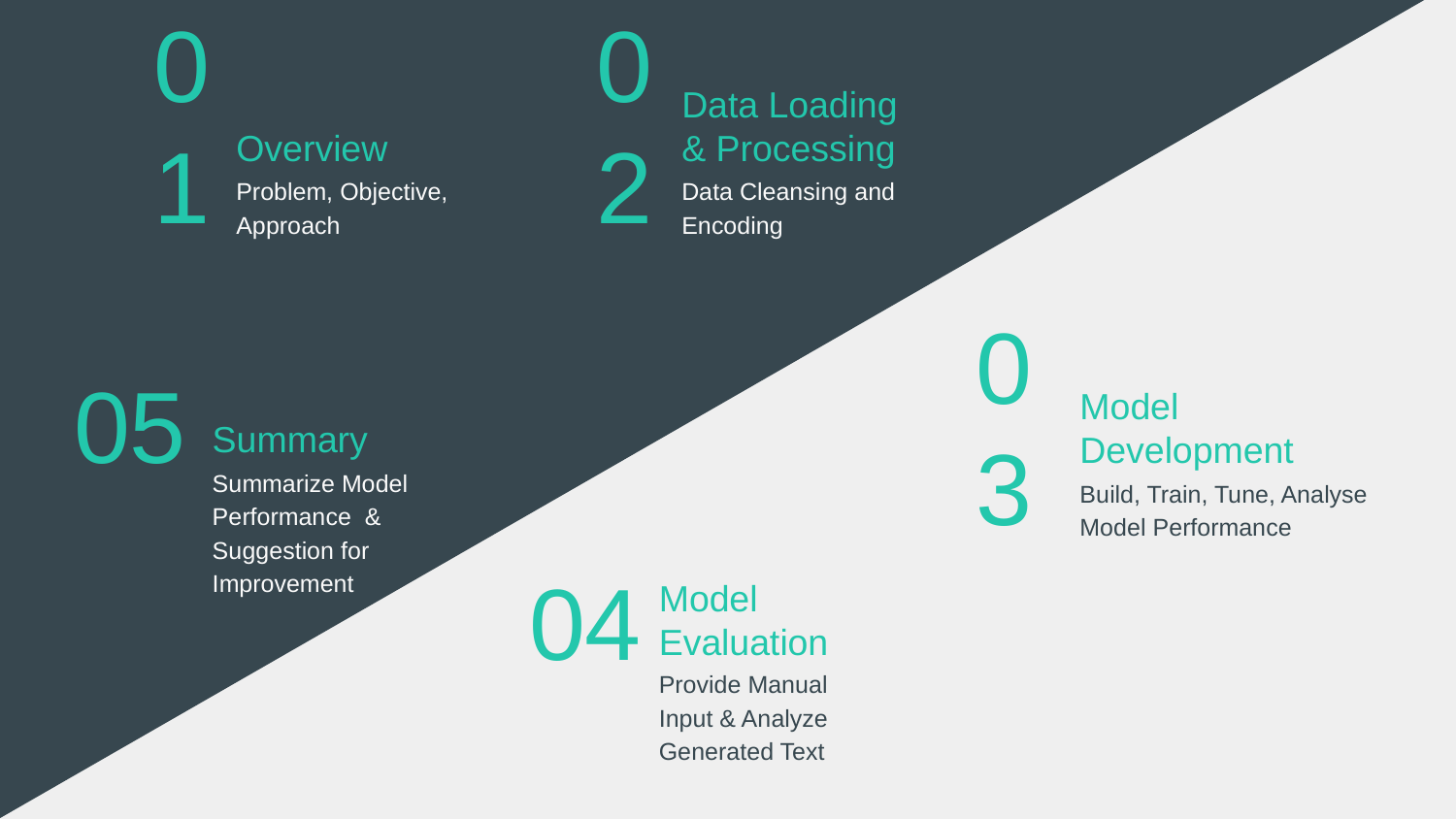

# 01
02
Overview
Data Loading & Processing
Problem, Objective, Approach
Data Cleansing and Encoding
05
03
Summary
Model Development
Summarize Model Performance  & Suggestion for Improvement
Build, Train, Tune, Analyse Model Performance
04
Model Evaluation
Provide Manual Input & Analyze Generated Text